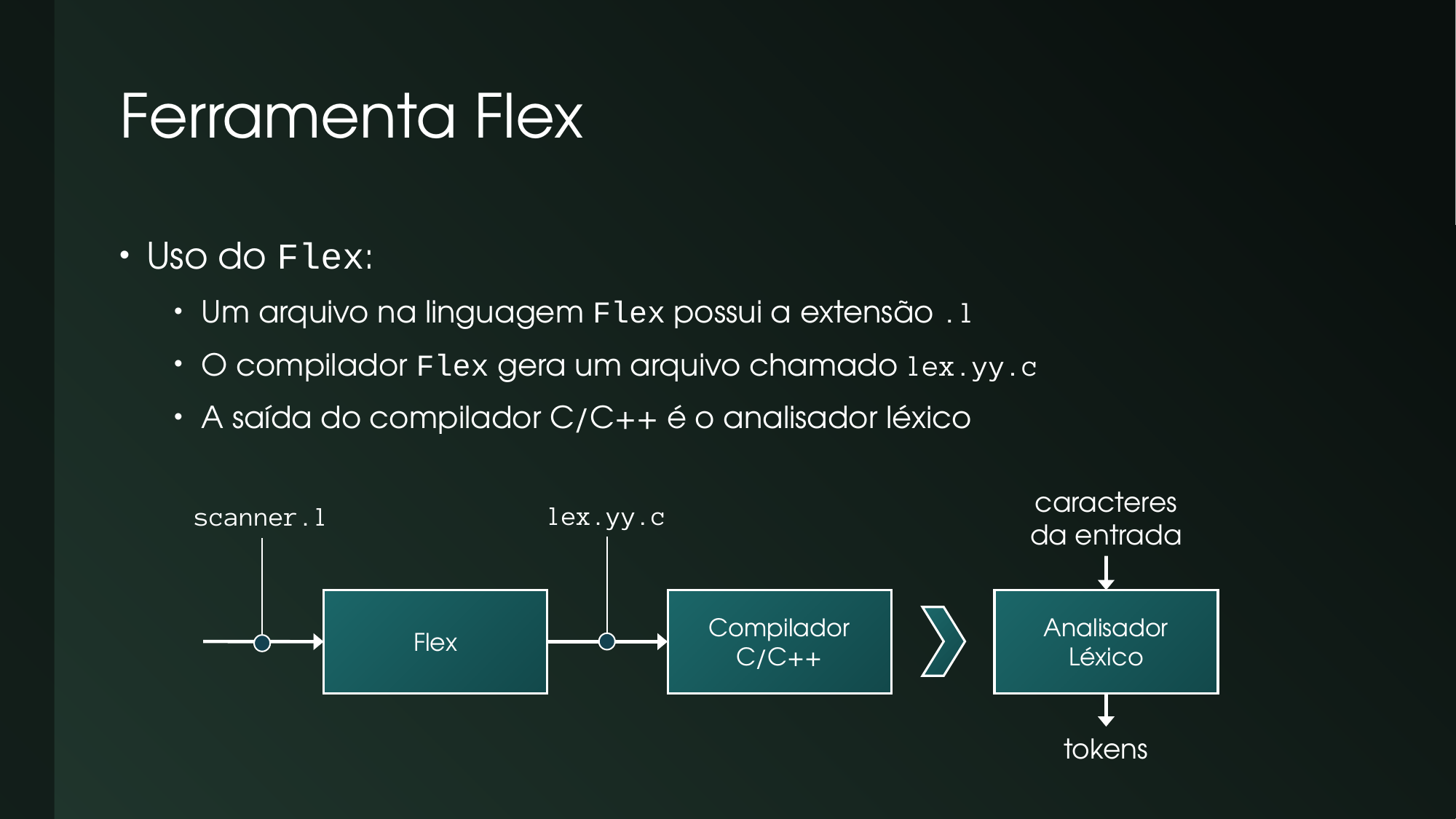

# Ferramenta Flex
Uso do Flex:
Um arquivo na linguagem Flex possui a extensão .l
O compilador Flex gera um arquivo chamado lex.yy.c
A saída do compilador C/C++ é o analisador léxico
caracteres
da entrada
lex.yy.c
scanner.l
Flex
Compilador C/C++
Analisador Léxico

tokens